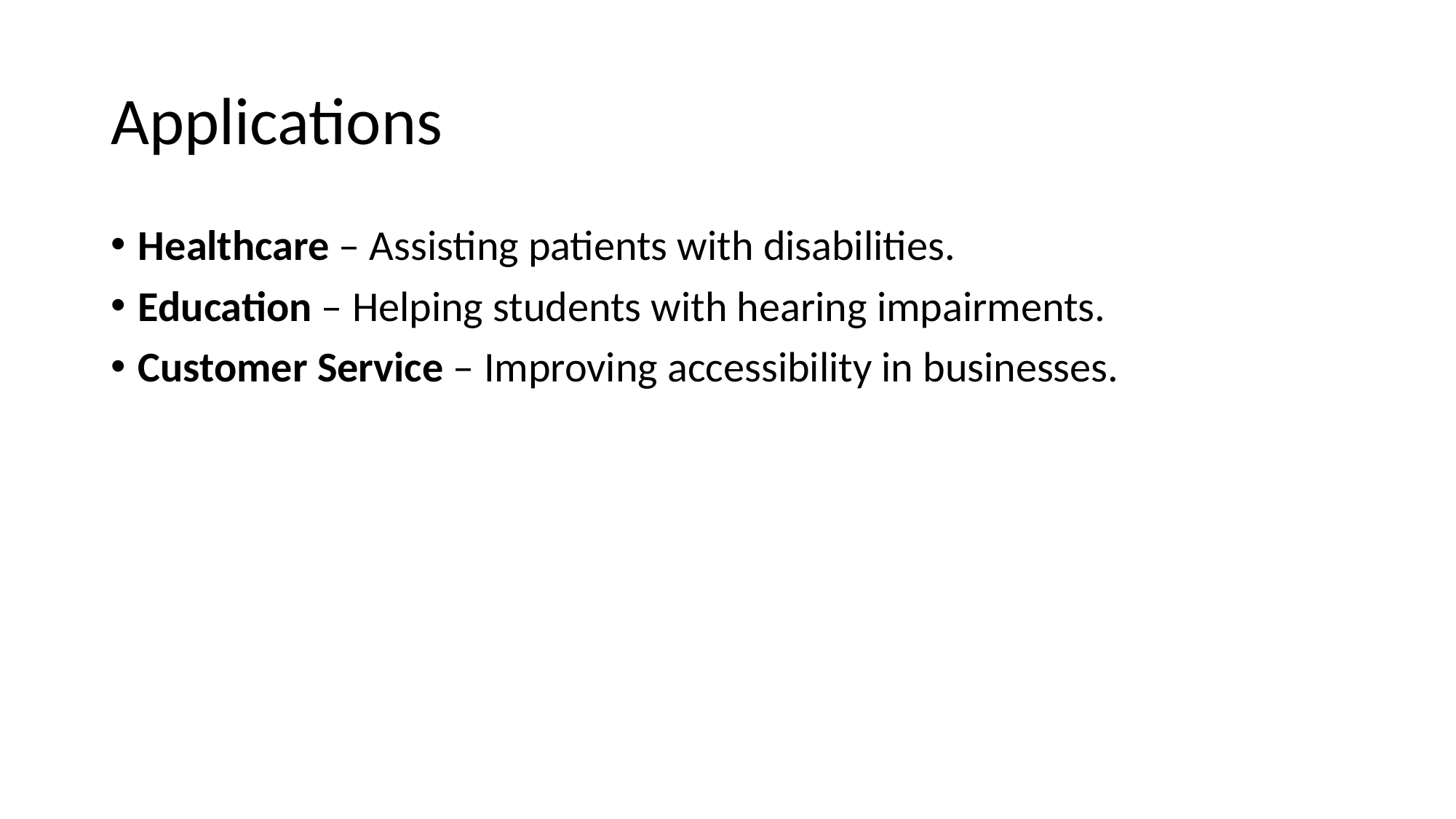

# Applications
Healthcare – Assisting patients with disabilities.
Education – Helping students with hearing impairments.
Customer Service – Improving accessibility in businesses.